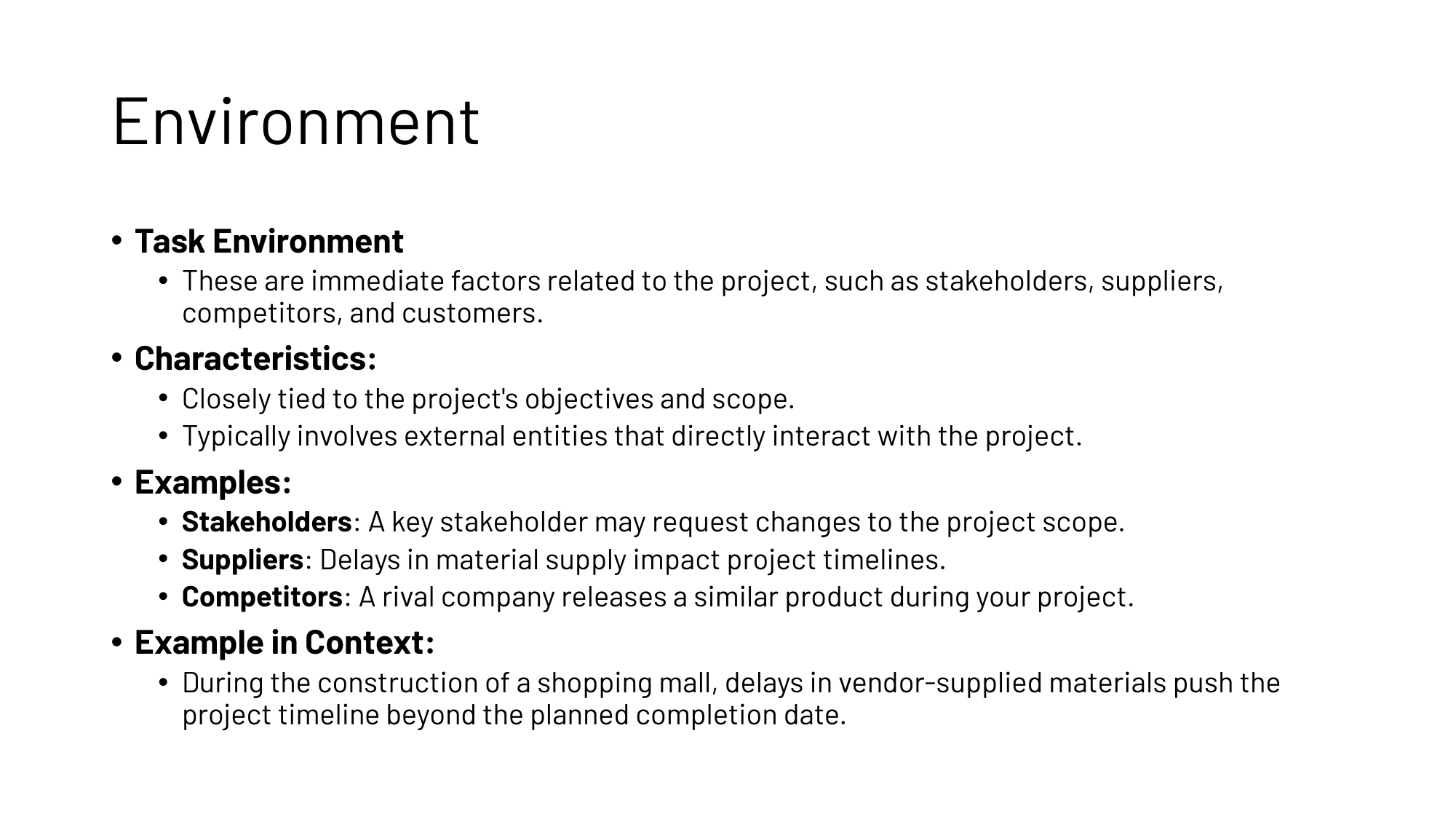

# Environment
Task Environment
These are immediate factors related to the project, such as stakeholders, suppliers, competitors, and customers.
Characteristics:
Closely tied to the project's objectives and scope.
Typically involves external entities that directly interact with the project.
Examples:
Stakeholders: A key stakeholder may request changes to the project scope.
Suppliers: Delays in material supply impact project timelines.
Competitors: A rival company releases a similar product during your project.
Example in Context:
During the construction of a shopping mall, delays in vendor-supplied materials push the project timeline beyond the planned completion date.